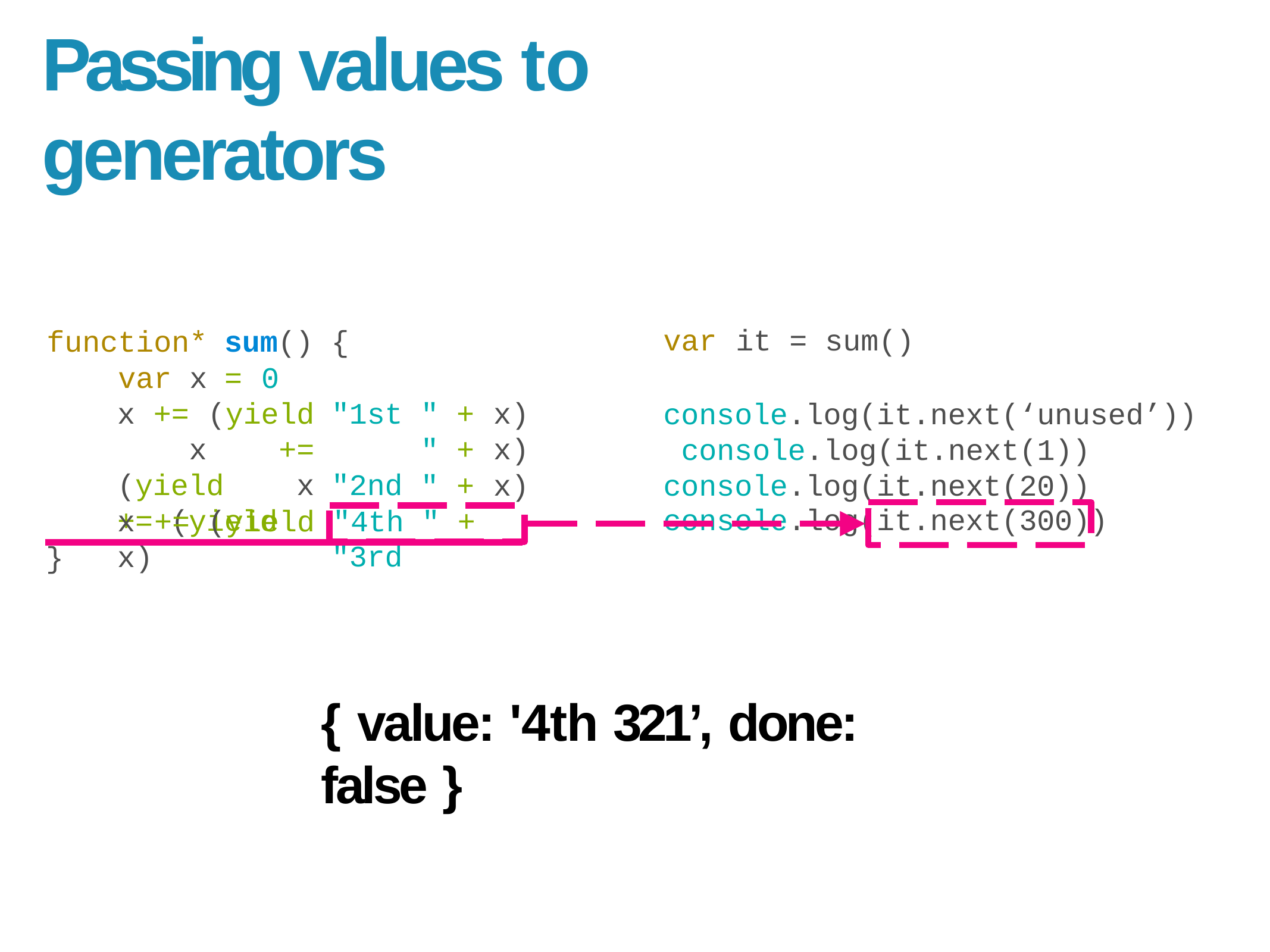

# Passing values to generators
var	it = sum()

console.log(it.next(‘unused’))  console.log(it.next(1))  console.log(it.next(20))
function*
var	x
sum() {
=	0
x += (yield  x += (yield  x += (yield
"1st  "2nd  "3rd
" +	x)
" +	x)
" +	x)

console.log(it.next(300))
x	+=	(yield	"4th " +	x)
}
{ value: '4th 321’, done: false }